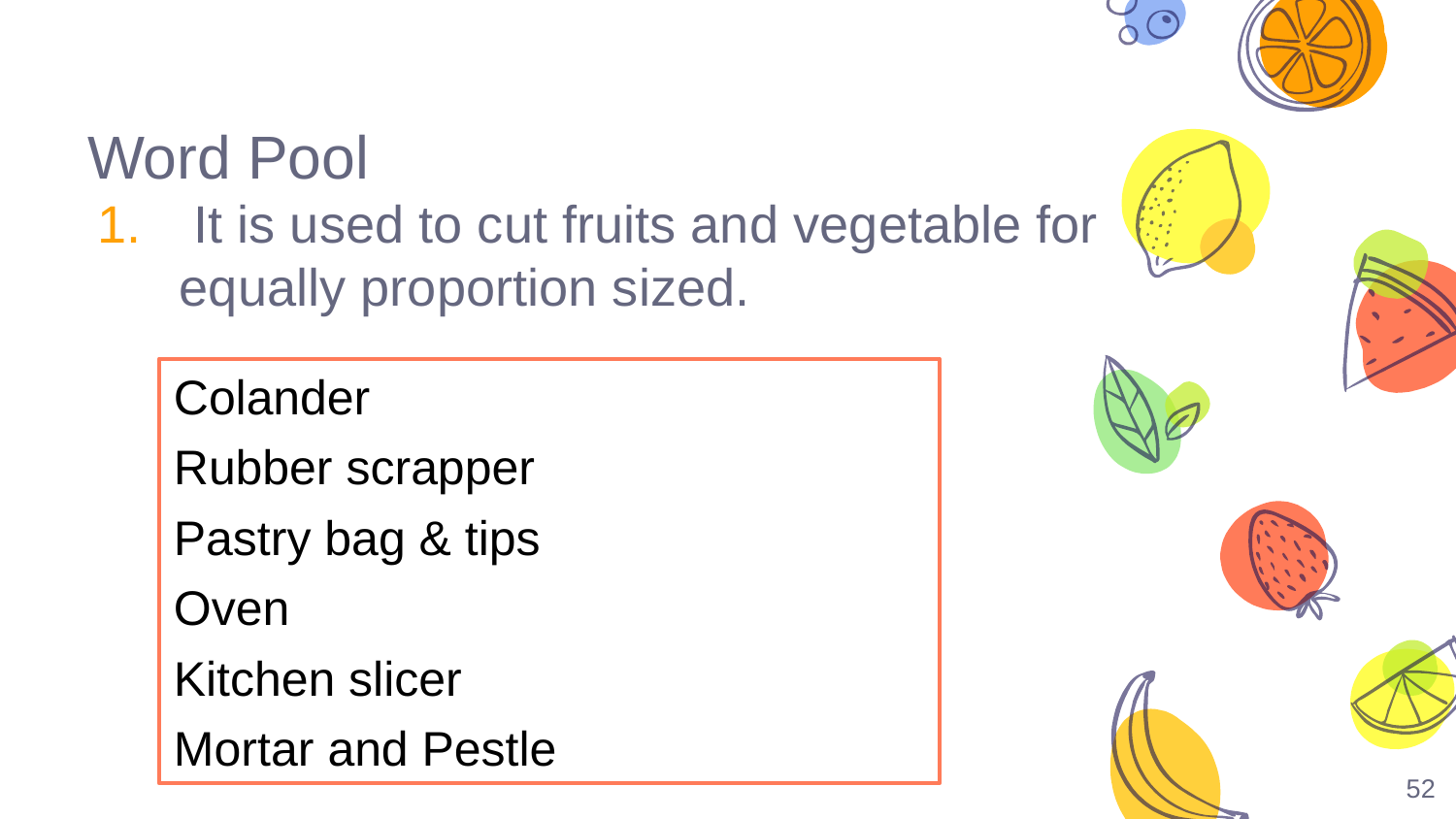

# Word Pool
 It is used to cut fruits and vegetable for equally proportion sized.

Colander
Rubber scrapper
Pastry bag & tips
Oven
Kitchen slicer
Mortar and Pestle
52